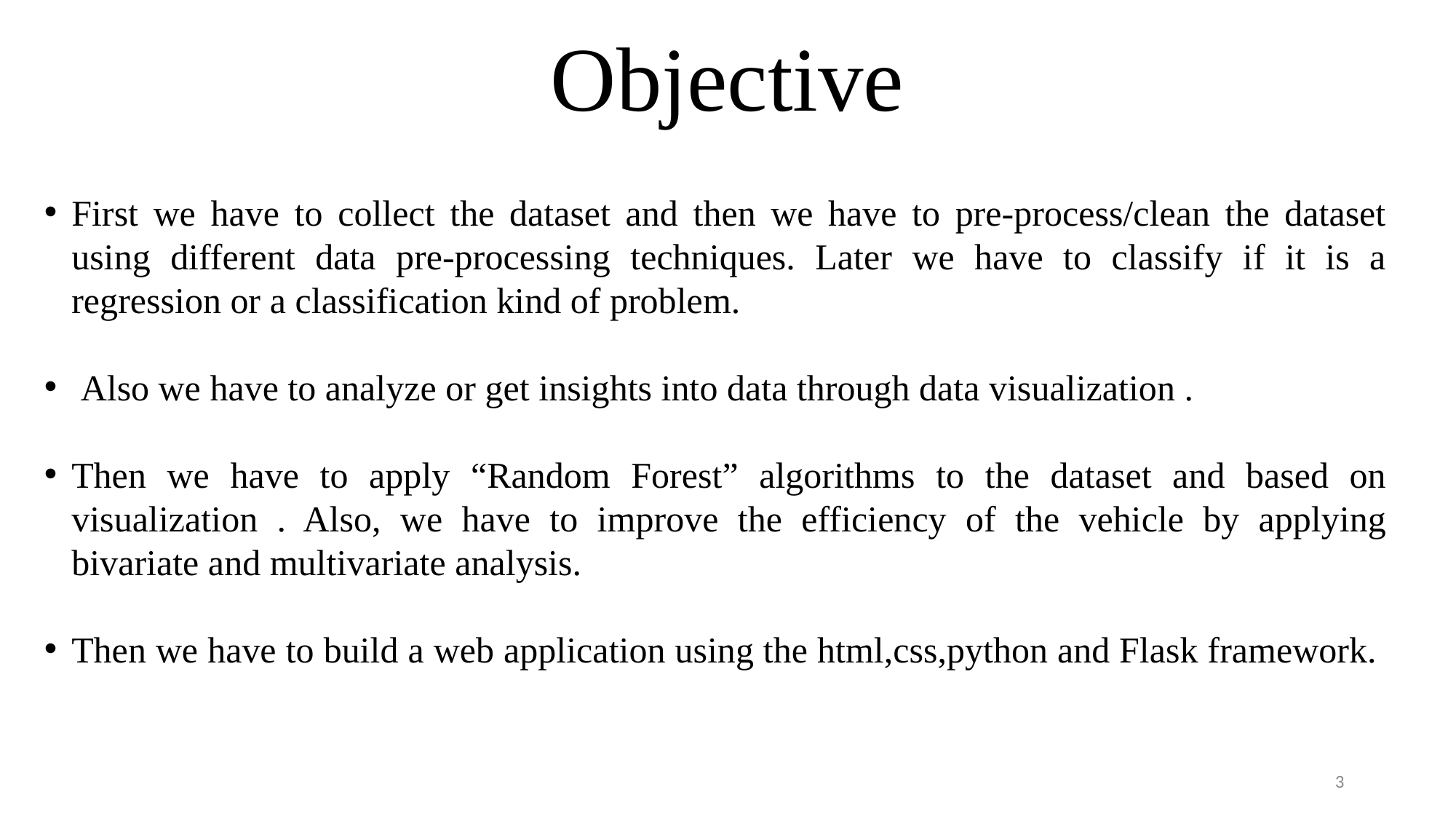

# Objective
First we have to collect the dataset and then we have to pre-process/clean the dataset using different data pre-processing techniques. Later we have to classify if it is a regression or a classification kind of problem.

 Also we have to analyze or get insights into data through data visualization .

Then we have to apply “Random Forest” algorithms to the dataset and based on visualization . Also, we have to improve the efficiency of the vehicle by applying bivariate and multivariate analysis.

Then we have to build a web application using the html,css,python and Flask framework.

3